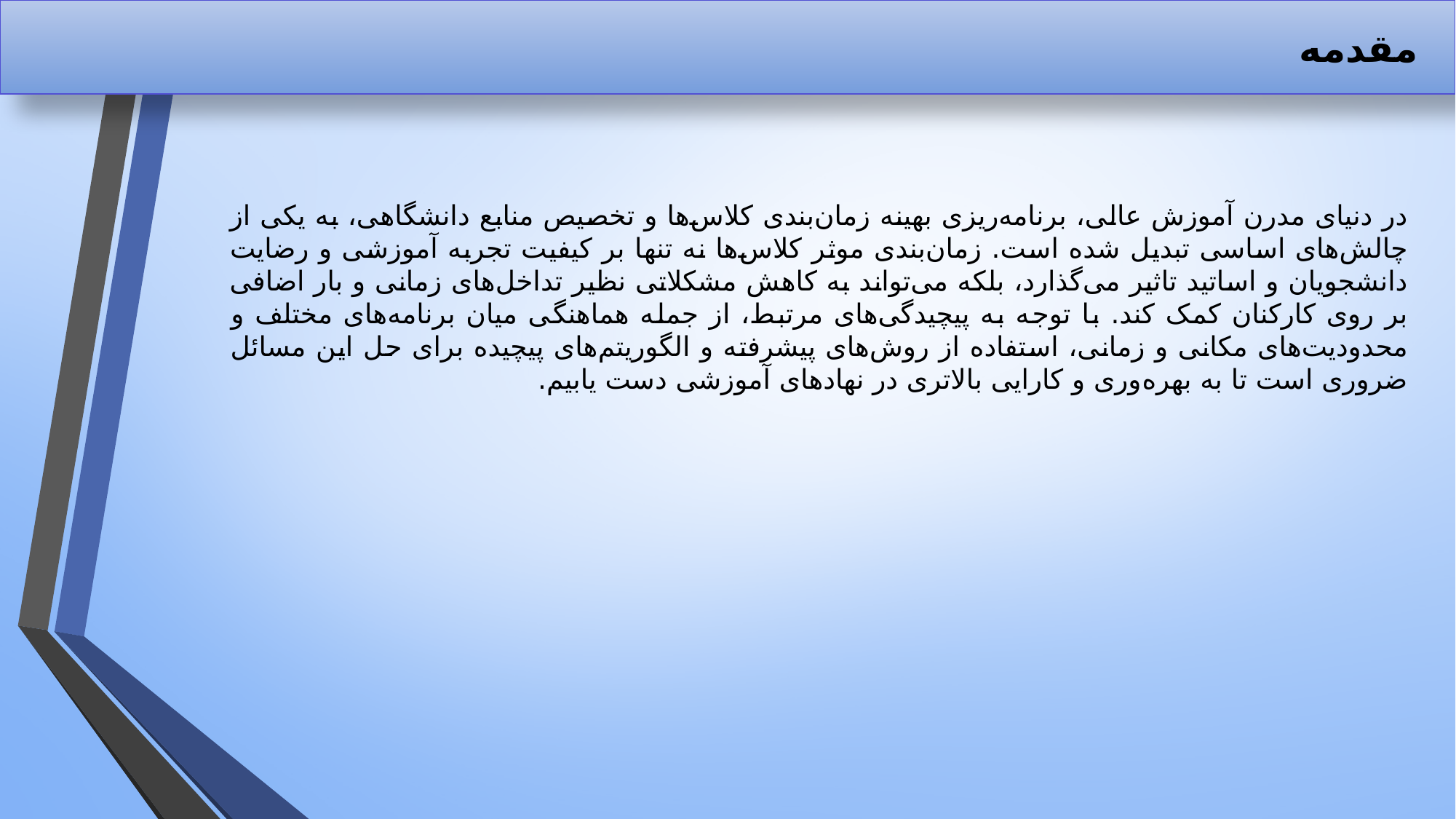

# مقدمه
در دنیای مدرن آموزش عالی، برنامه‌ریزی بهینه زمان‌بندی کلاس‌ها و تخصیص منابع دانشگاهی، به یکی از چالش‌های اساسی تبدیل شده است. زمان‌بندی موثر کلاس‌ها نه تنها بر کیفیت تجربه آموزشی و رضایت دانشجویان و اساتید تاثیر می‌گذارد، بلکه می‌تواند به کاهش مشکلاتی نظیر تداخل‌های زمانی و بار اضافی بر روی کارکنان کمک کند. با توجه به پیچیدگی‌های مرتبط، از جمله هماهنگی میان برنامه‌های مختلف و محدودیت‌های مکانی و زمانی، استفاده از روش‌های پیشرفته و الگوریتم‌های پیچیده برای حل این مسائل ضروری است تا به بهره‌وری و کارایی بالاتری در نهادهای آموزشی دست یابیم.